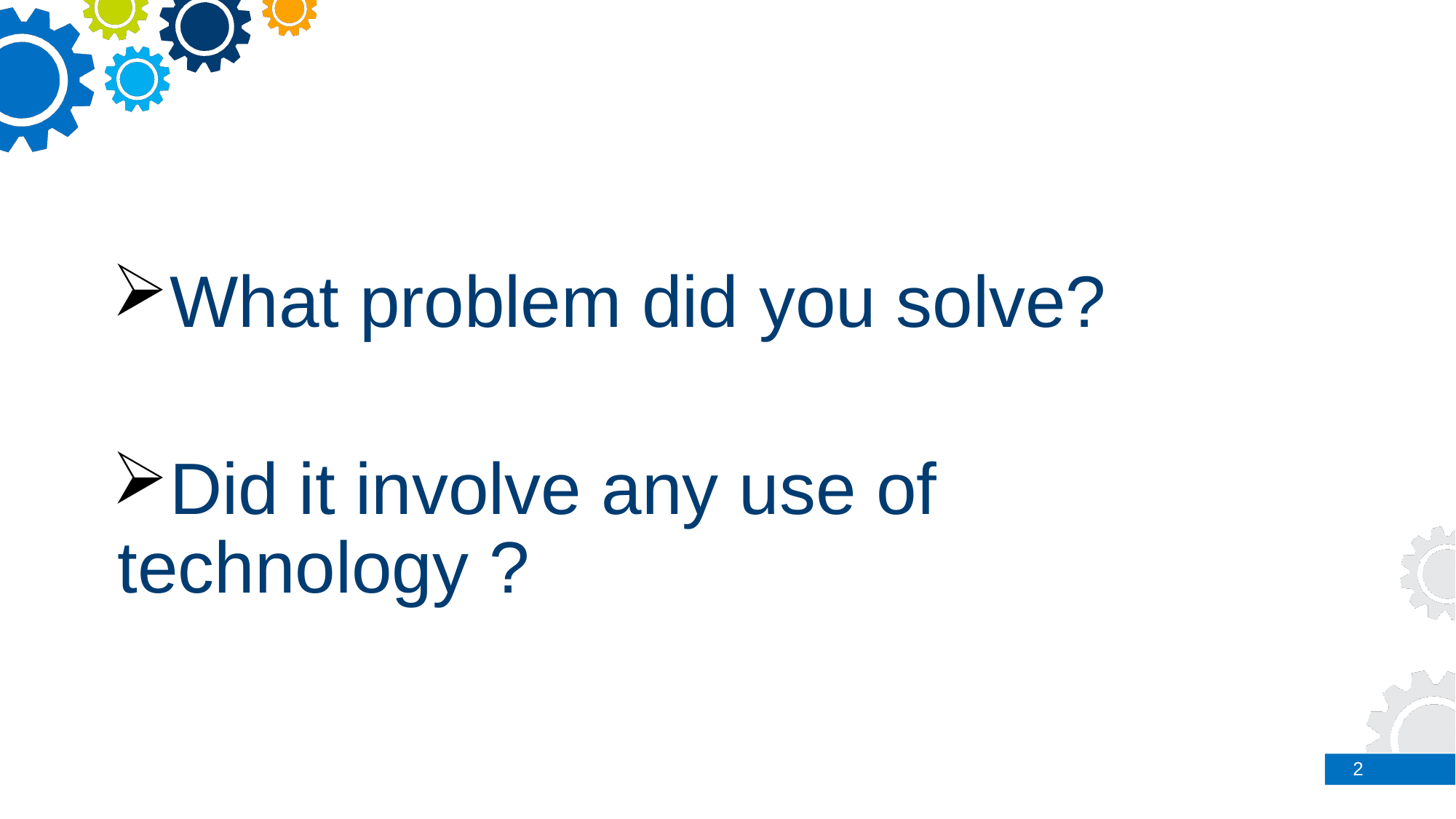

What problem did you solve?

Did it involve any use of technology ?